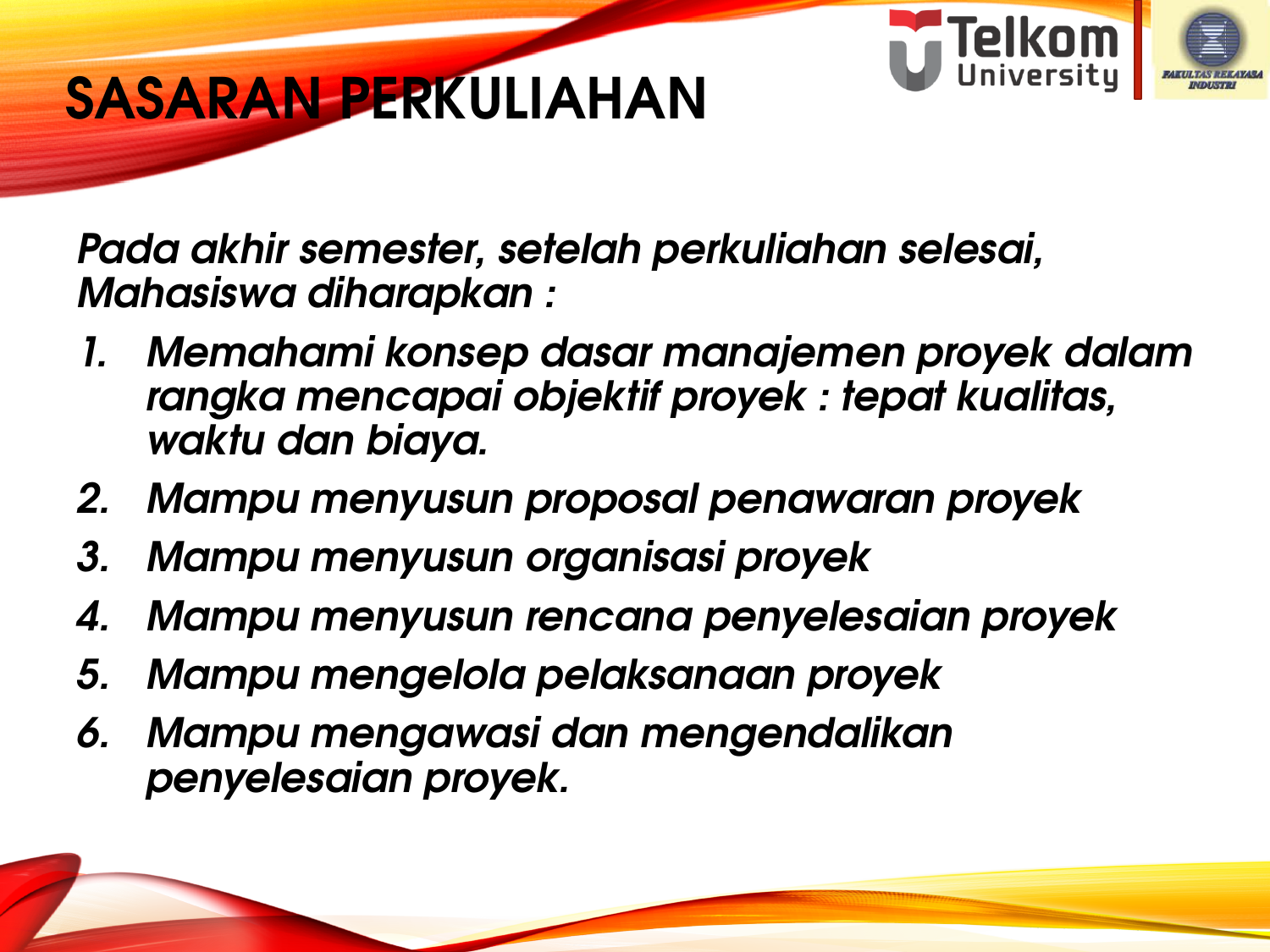

# SASARAN PERKULIAHAN
Pada akhir semester, setelah perkuliahan selesai, Mahasiswa diharapkan :
Memahami konsep dasar manajemen proyek dalam rangka mencapai objektif proyek : tepat kualitas, waktu dan biaya.
Mampu menyusun proposal penawaran proyek
Mampu menyusun organisasi proyek
Mampu menyusun rencana penyelesaian proyek
Mampu mengelola pelaksanaan proyek
Mampu mengawasi dan mengendalikan penyelesaian proyek.